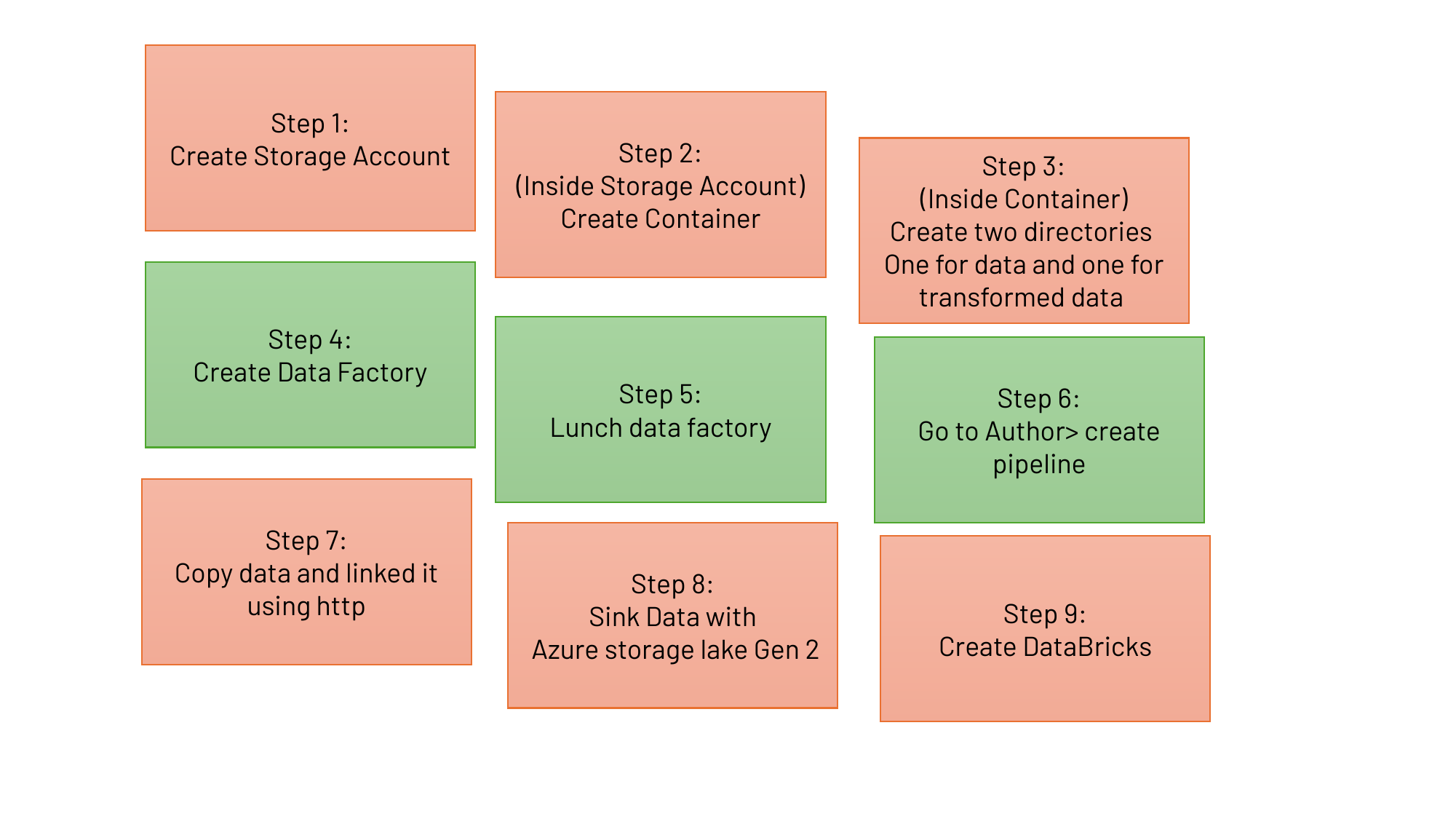

Step 1:
Create Storage Account
Step 2:
(Inside Storage Account)
Create Container
Step 3:
(Inside Container)
Create two directories
One for data and one for transformed data
Step 4:
Create Data Factory
Step 5:
Lunch data factory
Step 6:
Go to Author> create pipeline
Step 7:
Copy data and linked it using http
Step 8:
Sink Data with
 Azure storage lake Gen 2
Step 9:
Create DataBricks